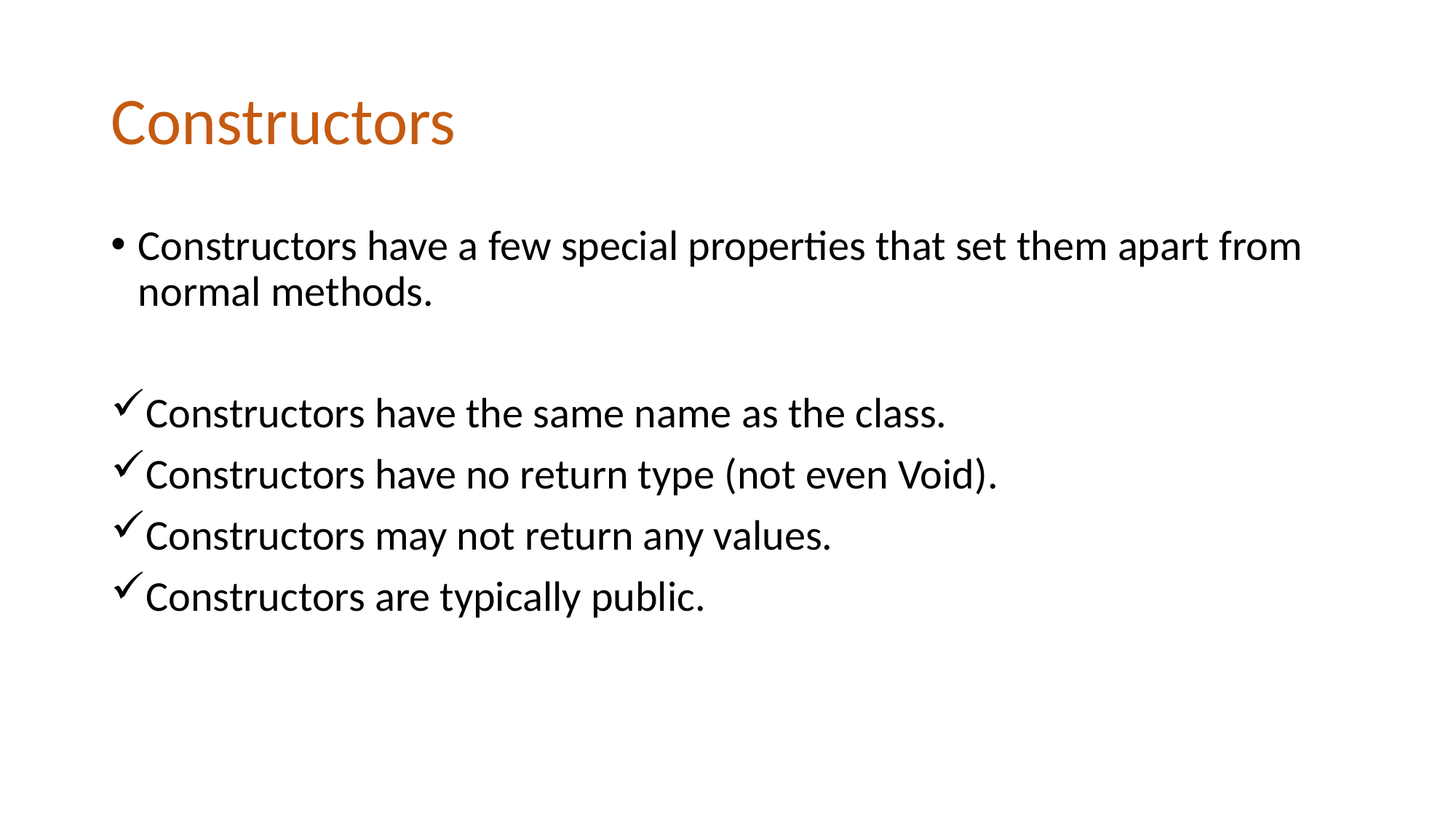

# Constructors
Constructors have a few special properties that set them apart from normal methods.

Constructors have the same name as the class.
Constructors have no return type (not even Void).
Constructors may not return any values.
Constructors are typically public.